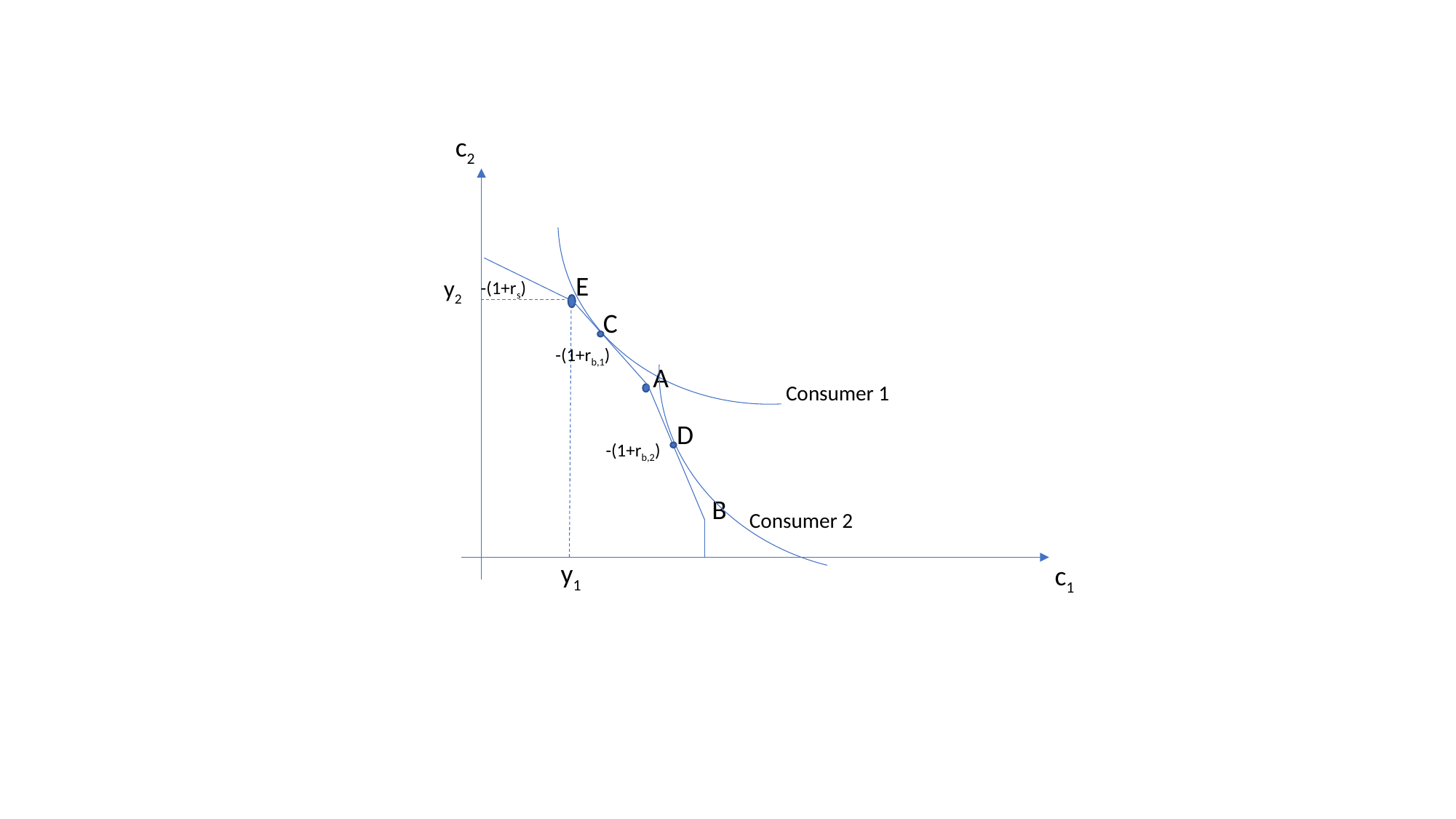

c2

E
y2
-(1+rs)

C

-(1+rb,1)
A
Consumer 1

D
-(1+rb,2)

B
Consumer 2
y1
c1